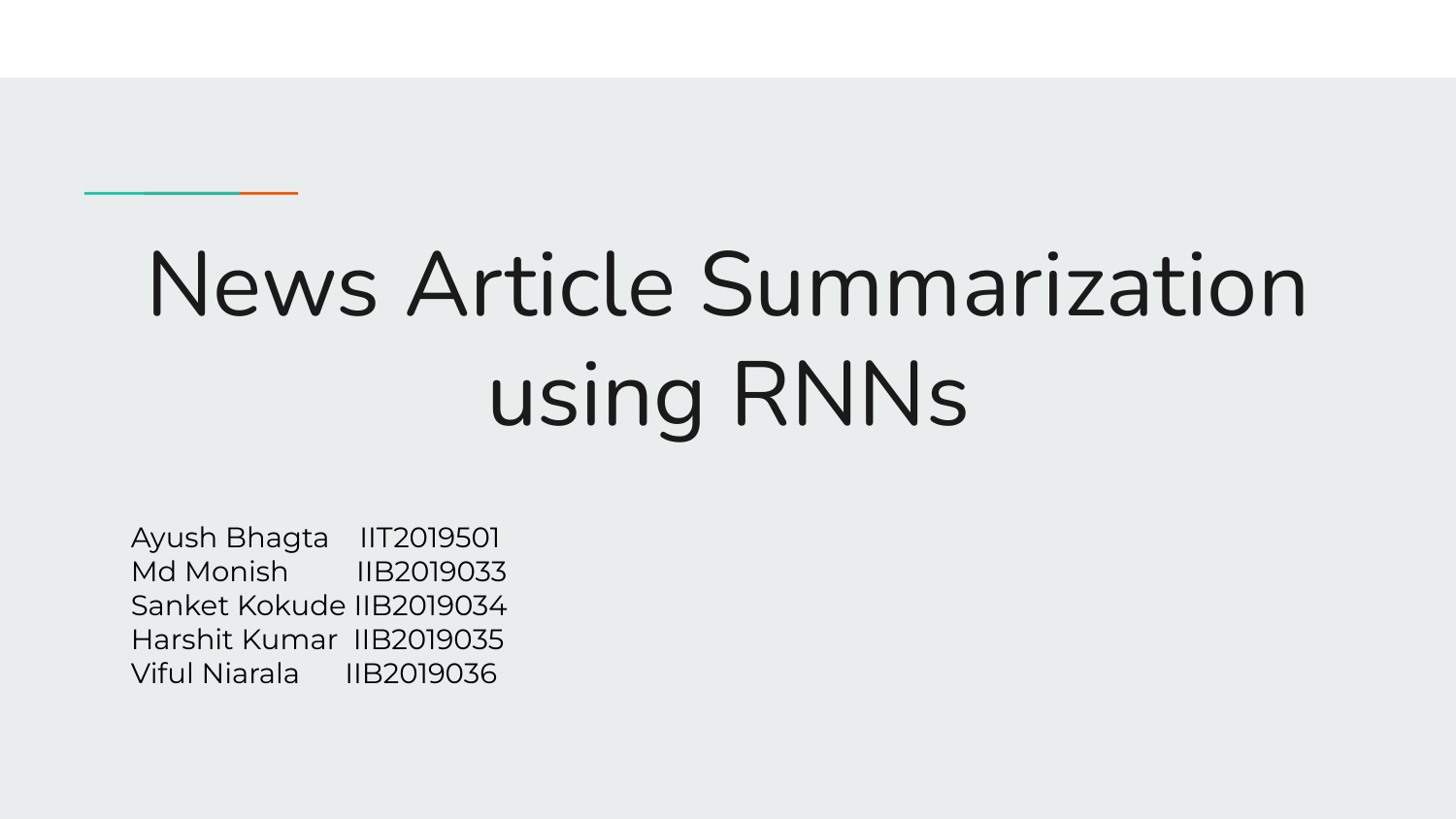

# News Article Summarization using RNNs

Ayush Bhagta    IIT2019501
Md Monish         IIB2019033
Sanket Kokude IIB2019034
Harshit Kumar  IIB2019035
Viful Niarala      IIB2019036